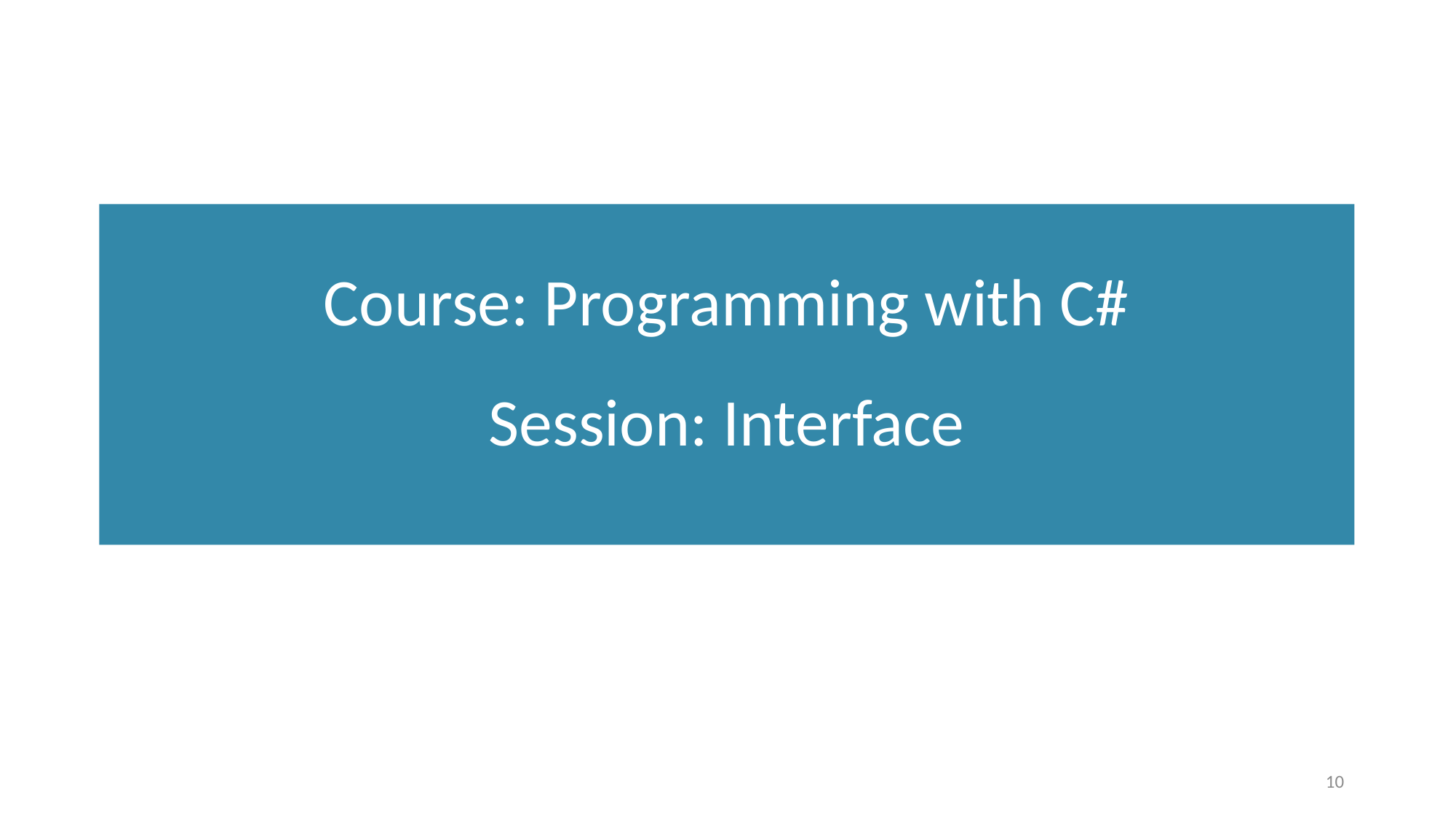

# Course: Programming with C# Session: Interface
10